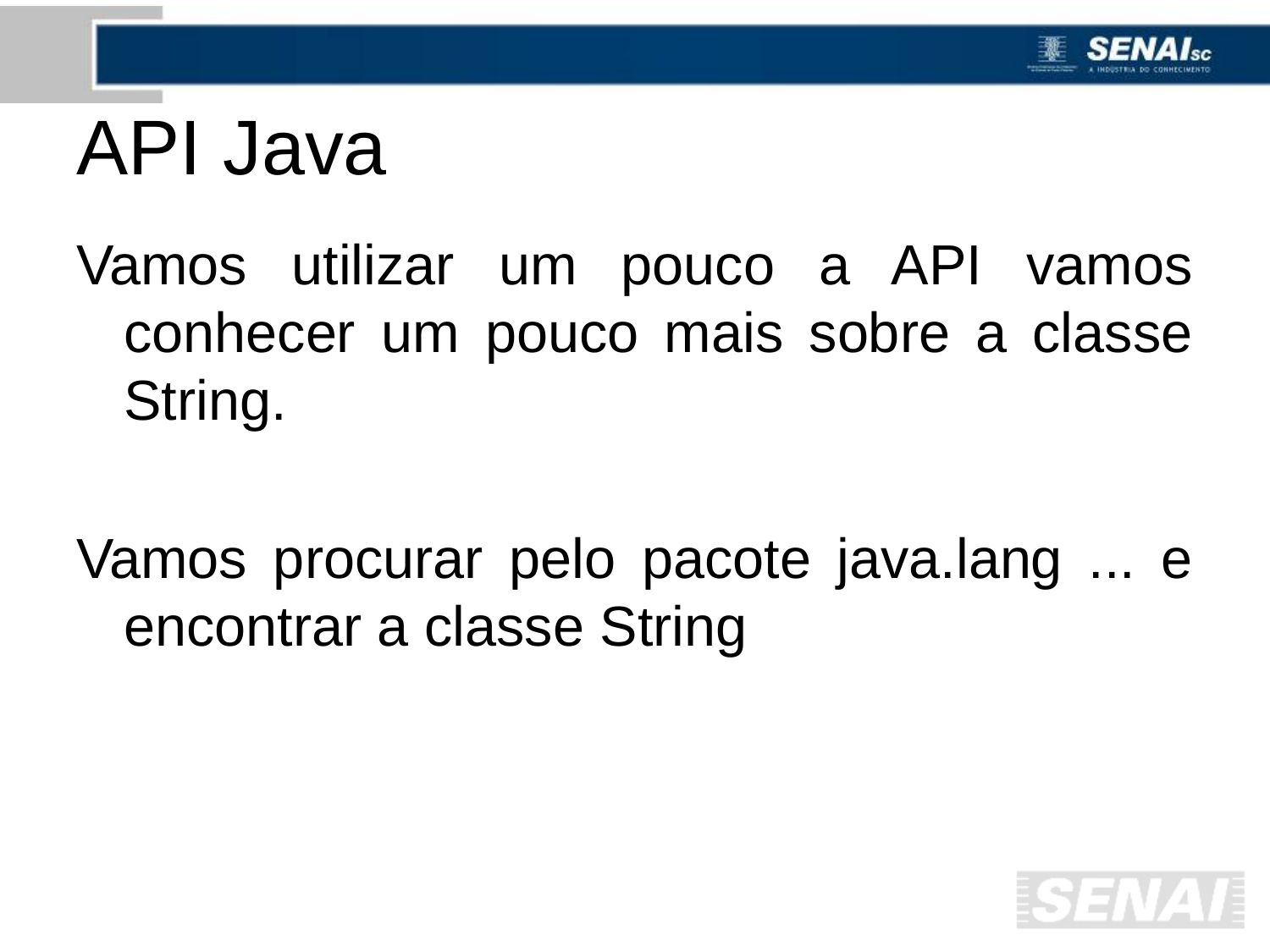

# API Java
Vamos utilizar um pouco a API vamos conhecer um pouco mais sobre a classe String.

Vamos procurar pelo pacote java.lang ... e encontrar a classe String